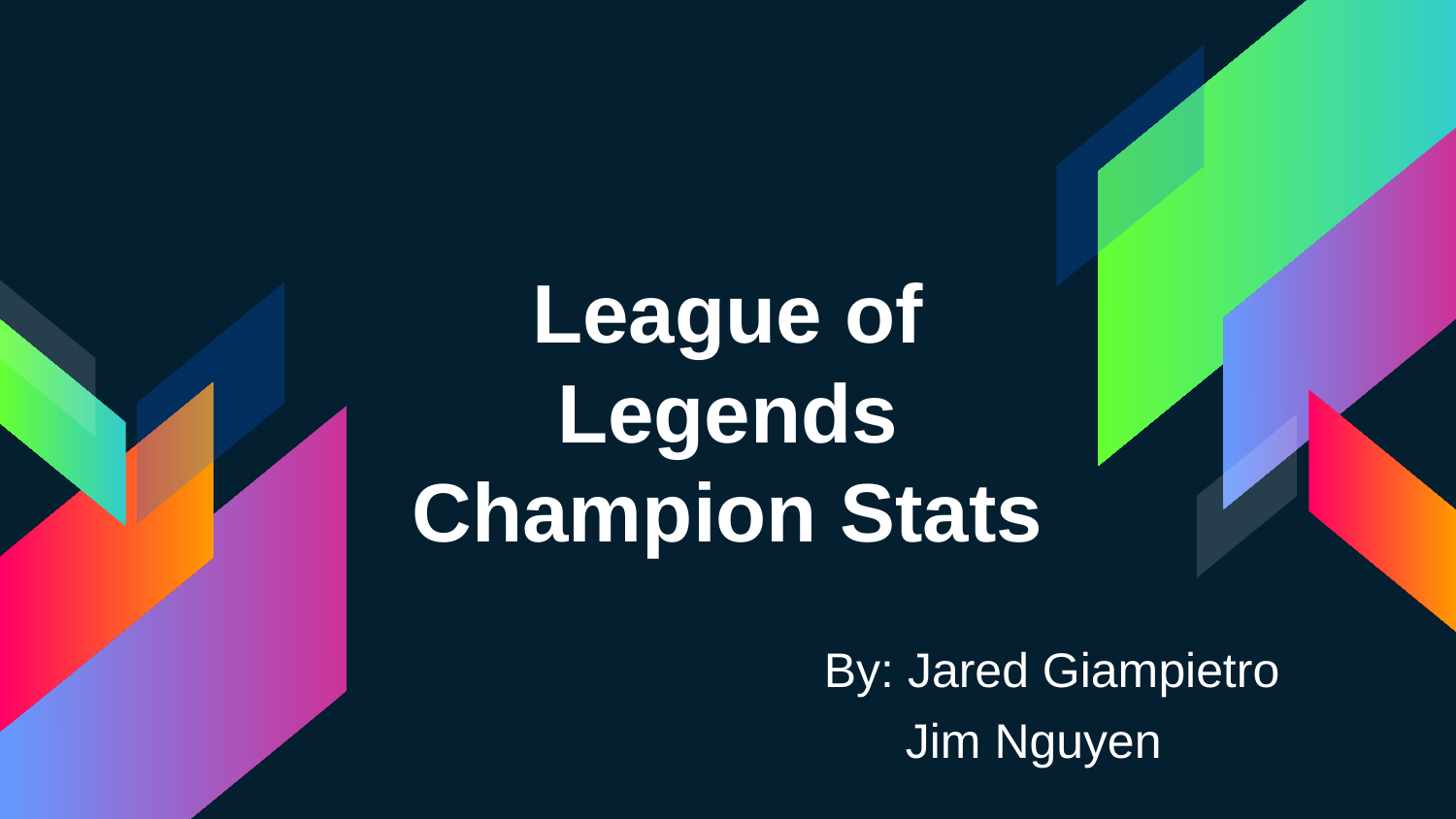

# League of Legends Champion Stats
By: Jared Giampietro
      Jim Nguyen